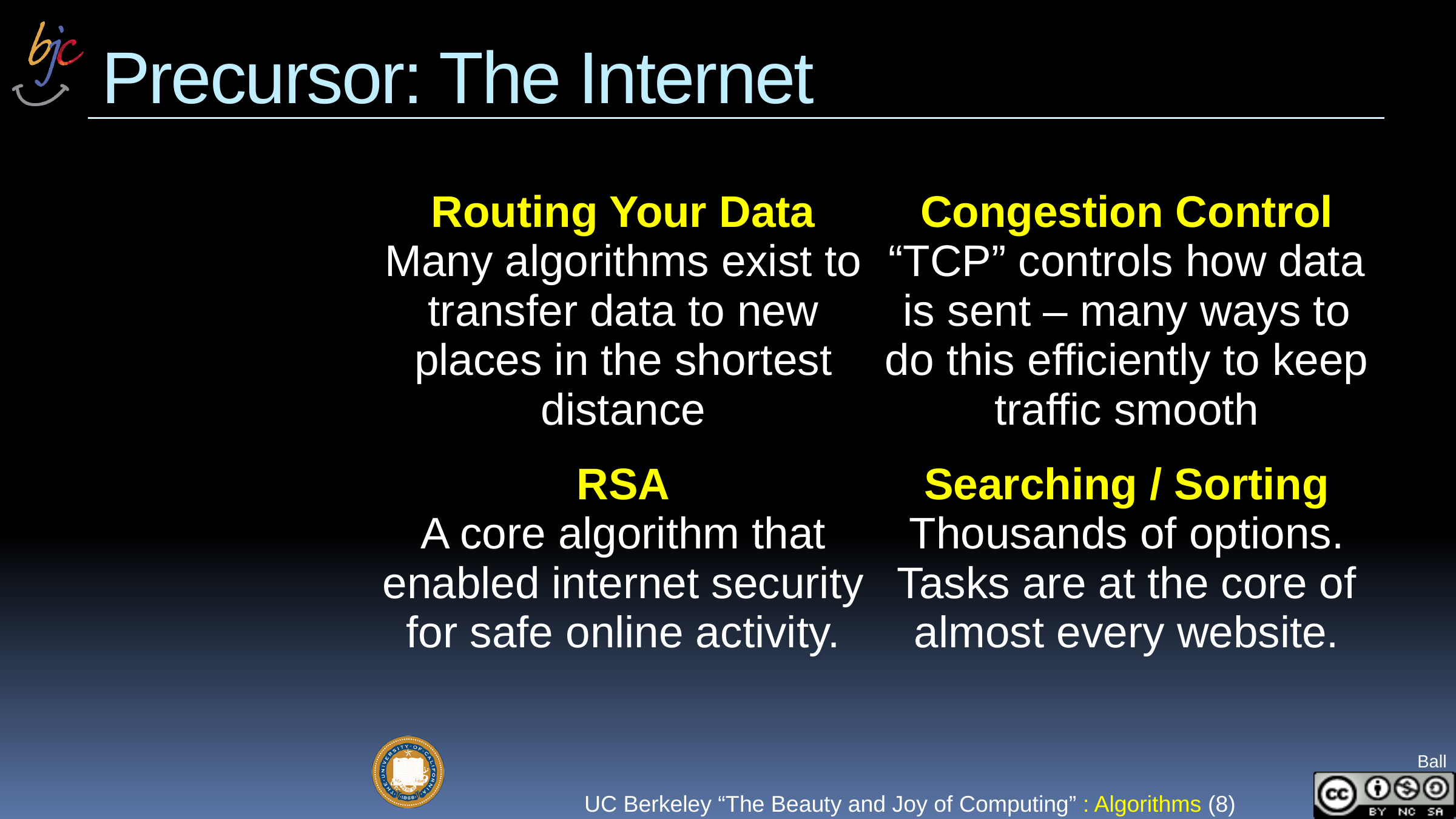

# Precursor: The Internet
| Routing Your Data Many algorithms exist to transfer data to new places in the shortest distance | Congestion Control “TCP” controls how data is sent – many ways to do this efficiently to keep traffic smooth |
| --- | --- |
| RSA A core algorithm that enabled internet security for safe online activity. | Searching / Sorting Thousands of options. Tasks are at the core of almost every website. |